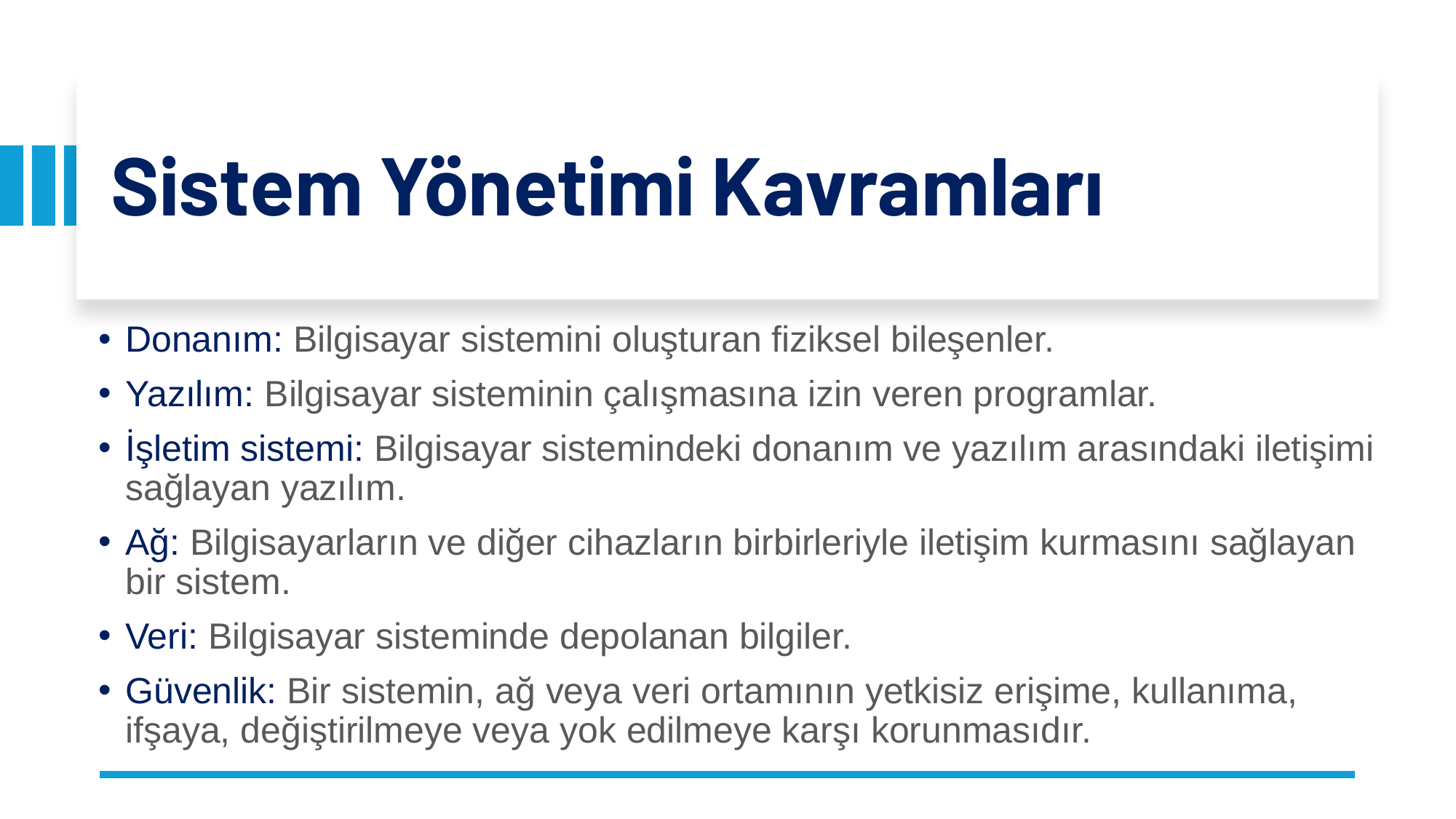

# Sistem Yönetimi Kavramları

Donanım: Bilgisayar sistemini oluşturan fiziksel bileşenler.
Yazılım: Bilgisayar sisteminin çalışmasına izin veren programlar.
İşletim sistemi: Bilgisayar sistemindeki donanım ve yazılım arasındaki iletişimi sağlayan yazılım.
Ağ: Bilgisayarların ve diğer cihazların birbirleriyle iletişim kurmasını sağlayan bir sistem.
Veri: Bilgisayar sisteminde depolanan bilgiler.
Güvenlik: Bir sistemin, ağ veya veri ortamının yetkisiz erişime, kullanıma, ifşaya, değiştirilmeye veya yok edilmeye karşı korunmasıdır.